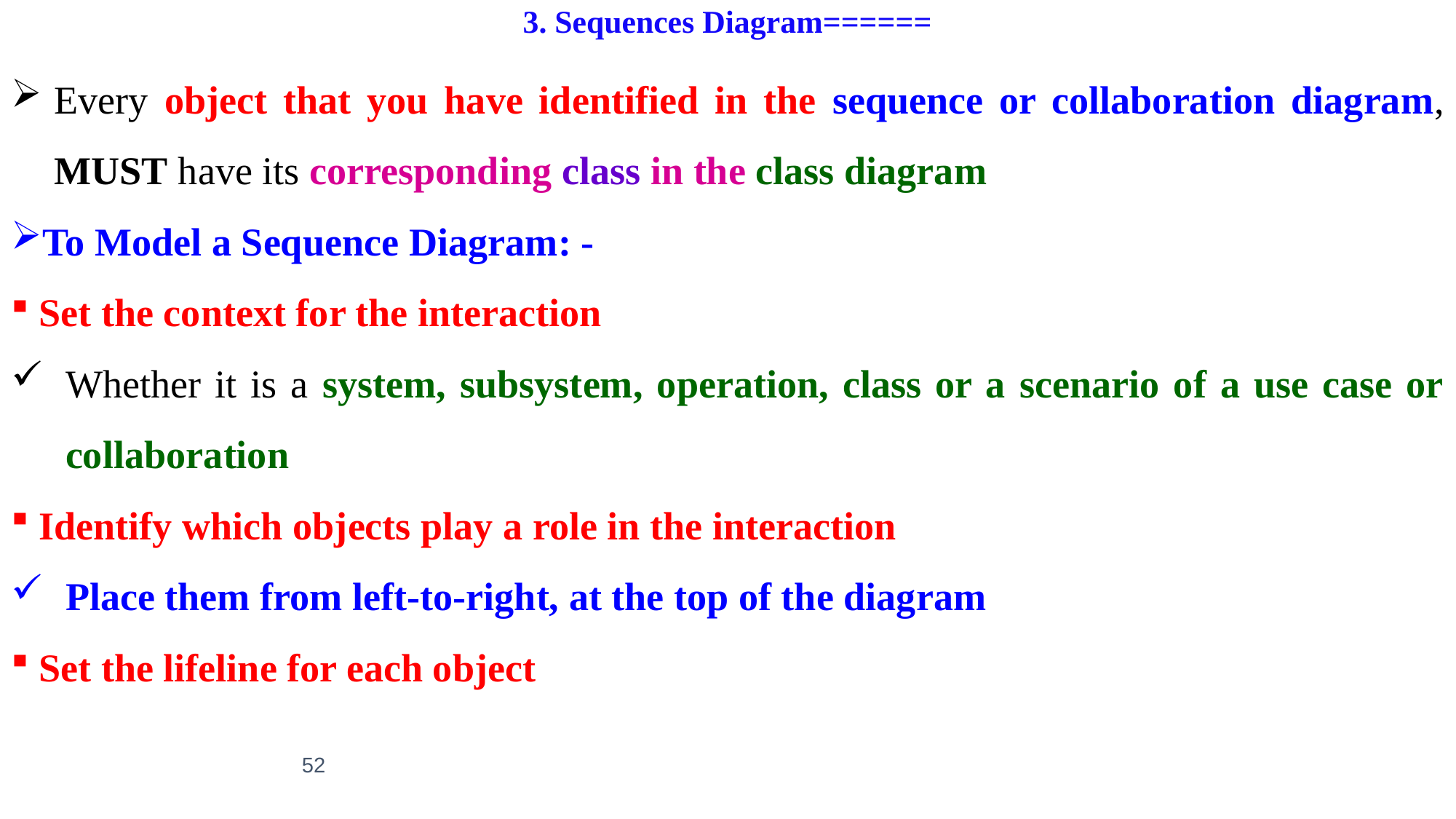

# 3. Sequences Diagram======
Every object that you have identified in the sequence or collaboration diagram, MUST have its corresponding class in the class diagram
To Model a Sequence Diagram: -
 Set the context for the interaction
Whether it is a system, subsystem, operation, class or a scenario of a use case or collaboration
 Identify which objects play a role in the interaction
Place them from left-to-right, at the top of the diagram
 Set the lifeline for each object
52